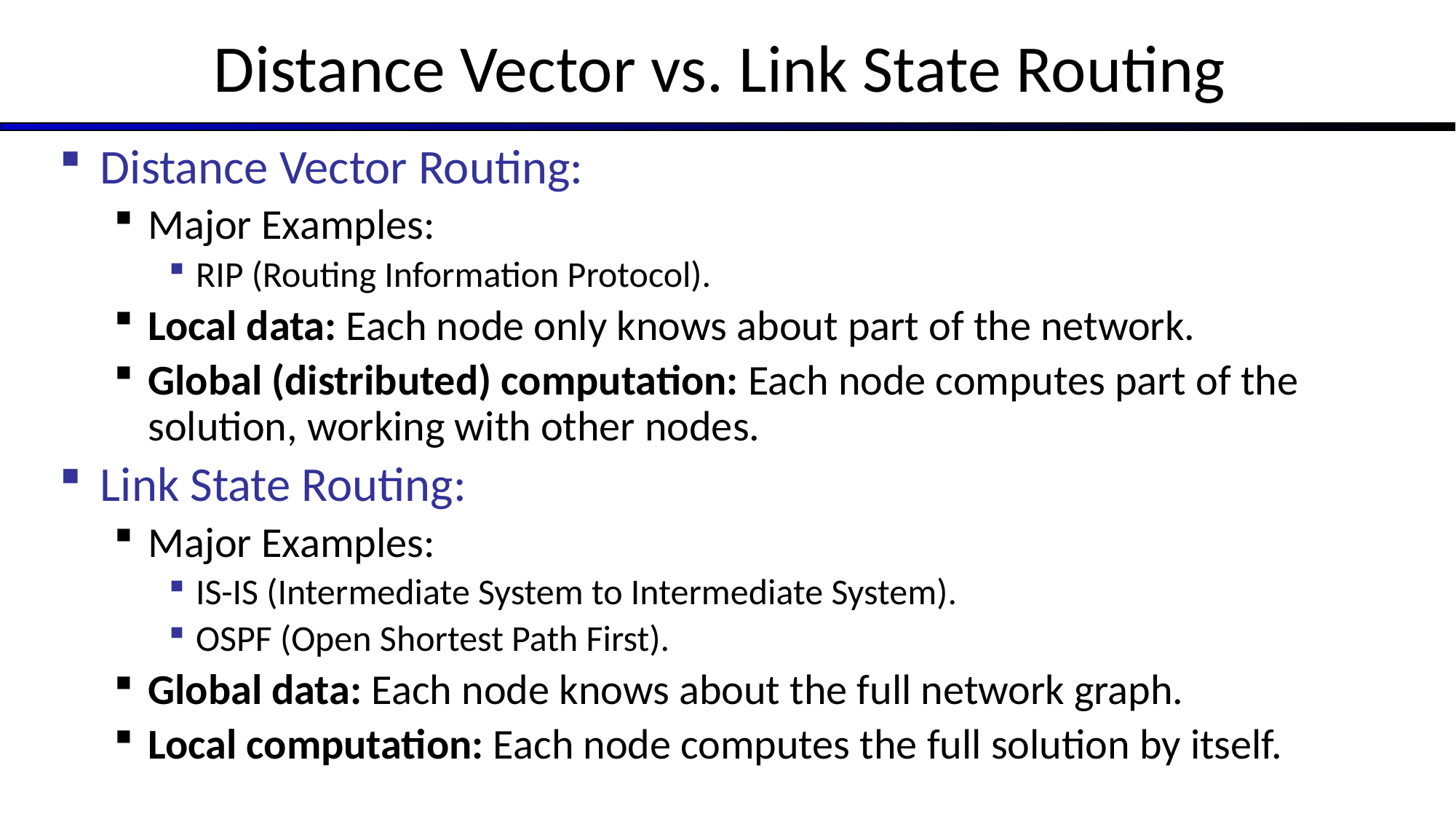

# Distance Vector vs. Link State Routing
Distance Vector Routing:
Major Examples:
RIP (Routing Information Protocol).
Local data: Each node only knows about part of the network.
Global (distributed) computation: Each node computes part of the solution, working with other nodes.
Link State Routing:
Major Examples:
IS-IS (Intermediate System to Intermediate System).
OSPF (Open Shortest Path First).
Global data: Each node knows about the full network graph.
Local computation: Each node computes the full solution by itself.